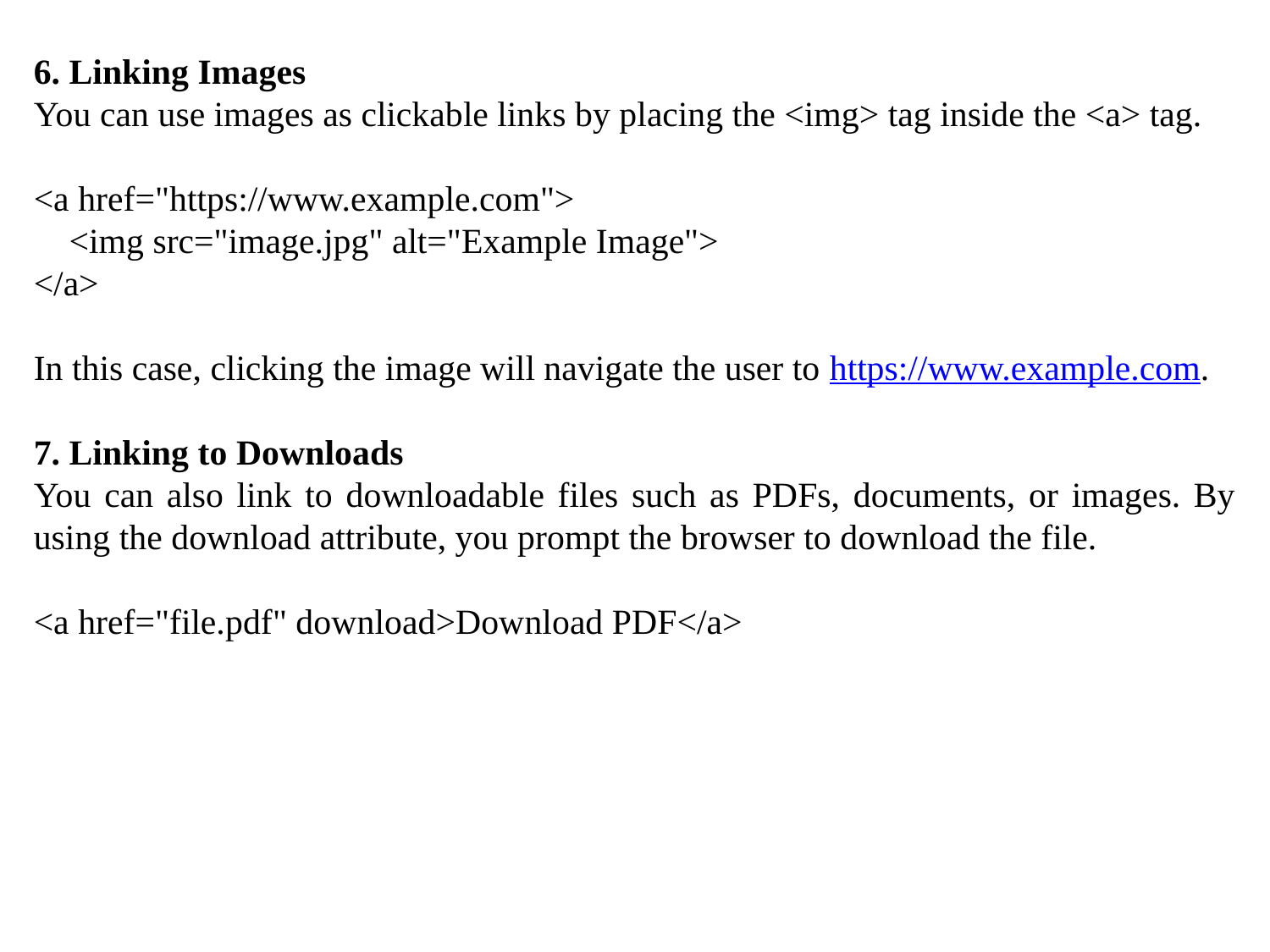

6. Linking Images
You can use images as clickable links by placing the <img> tag inside the <a> tag.

<a href="https://www.example.com">
    <img src="image.jpg" alt="Example Image">
</a>

In this case, clicking the image will navigate the user to https://www.example.com.

7. Linking to Downloads
You can also link to downloadable files such as PDFs, documents, or images. By using the download attribute, you prompt the browser to download the file.

<a href="file.pdf" download>Download PDF</a>